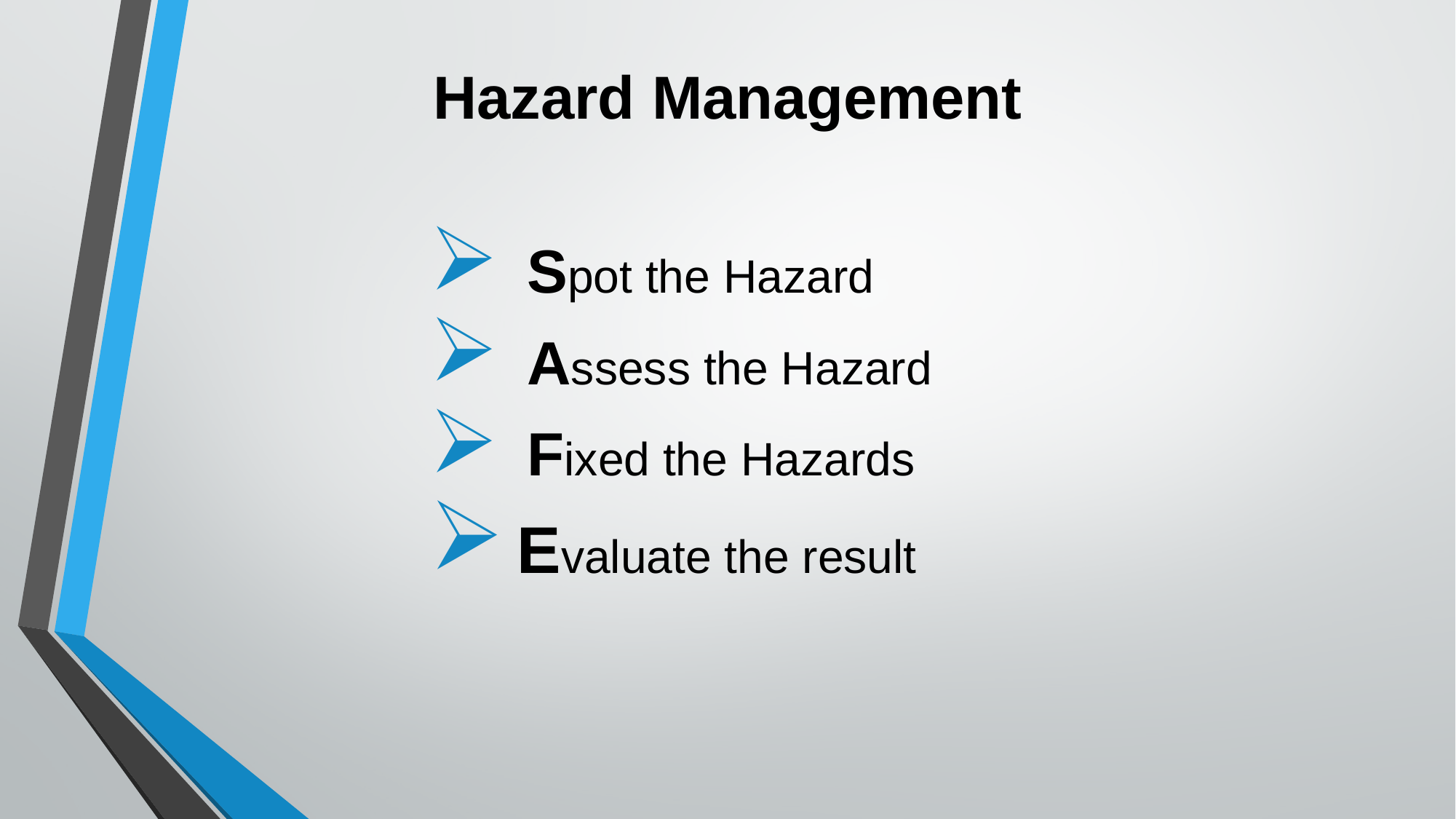

# Hazard Management
   Spot the Hazard
   Assess the Hazard
   Fixed the Hazards
  Evaluate the result